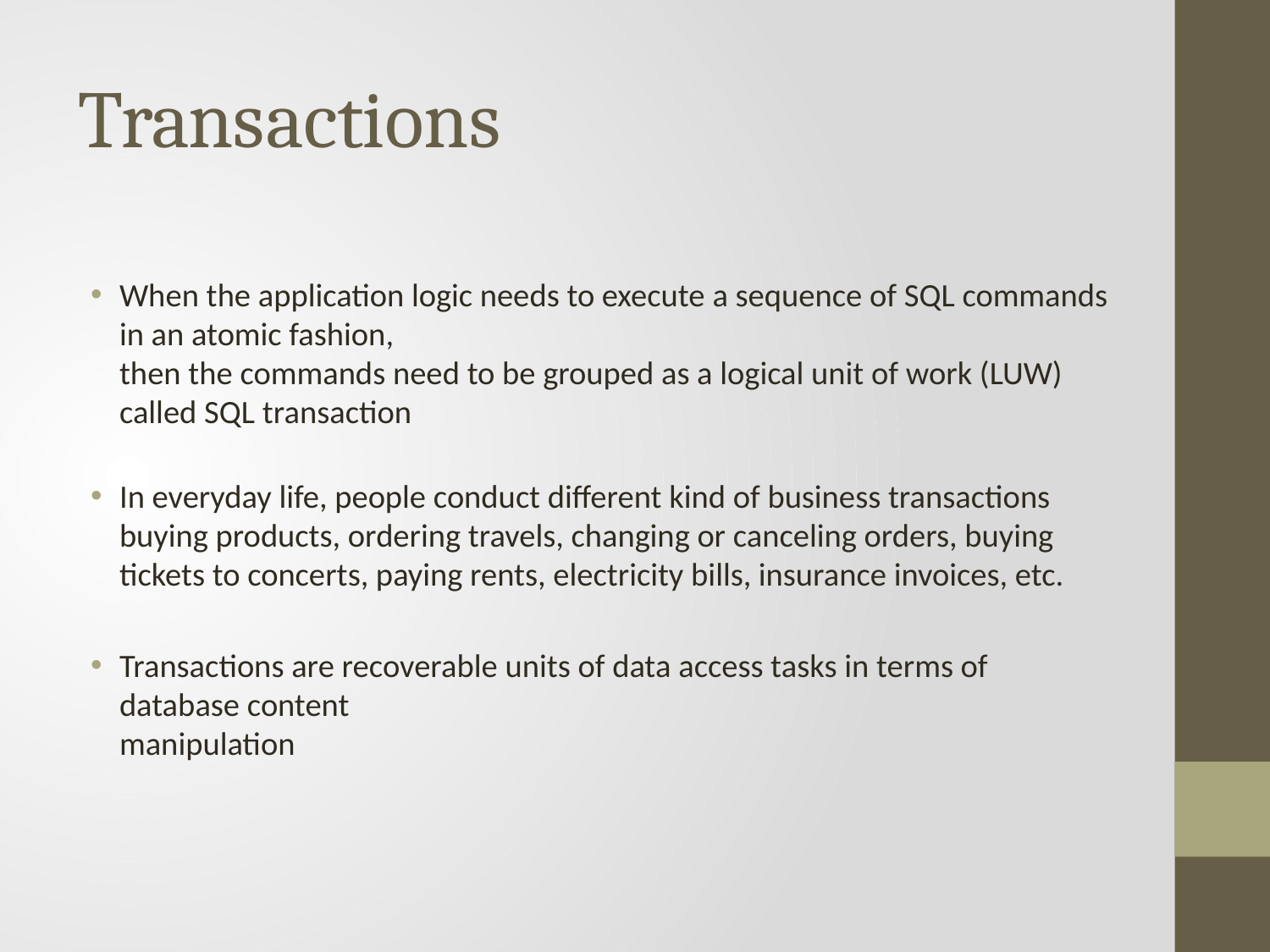

# Transactions

When the application logic needs to execute a sequence of SQL commands in an atomic fashion,
then the commands need to be grouped as a logical unit of work (LUW) called SQL transaction
In everyday life, people conduct different kind of business transactions buying products, ordering travels, changing or canceling orders, buying tickets to concerts, paying rents, electricity bills, insurance invoices, etc.

Transactions are recoverable units of data access tasks in terms of database content
manipulation